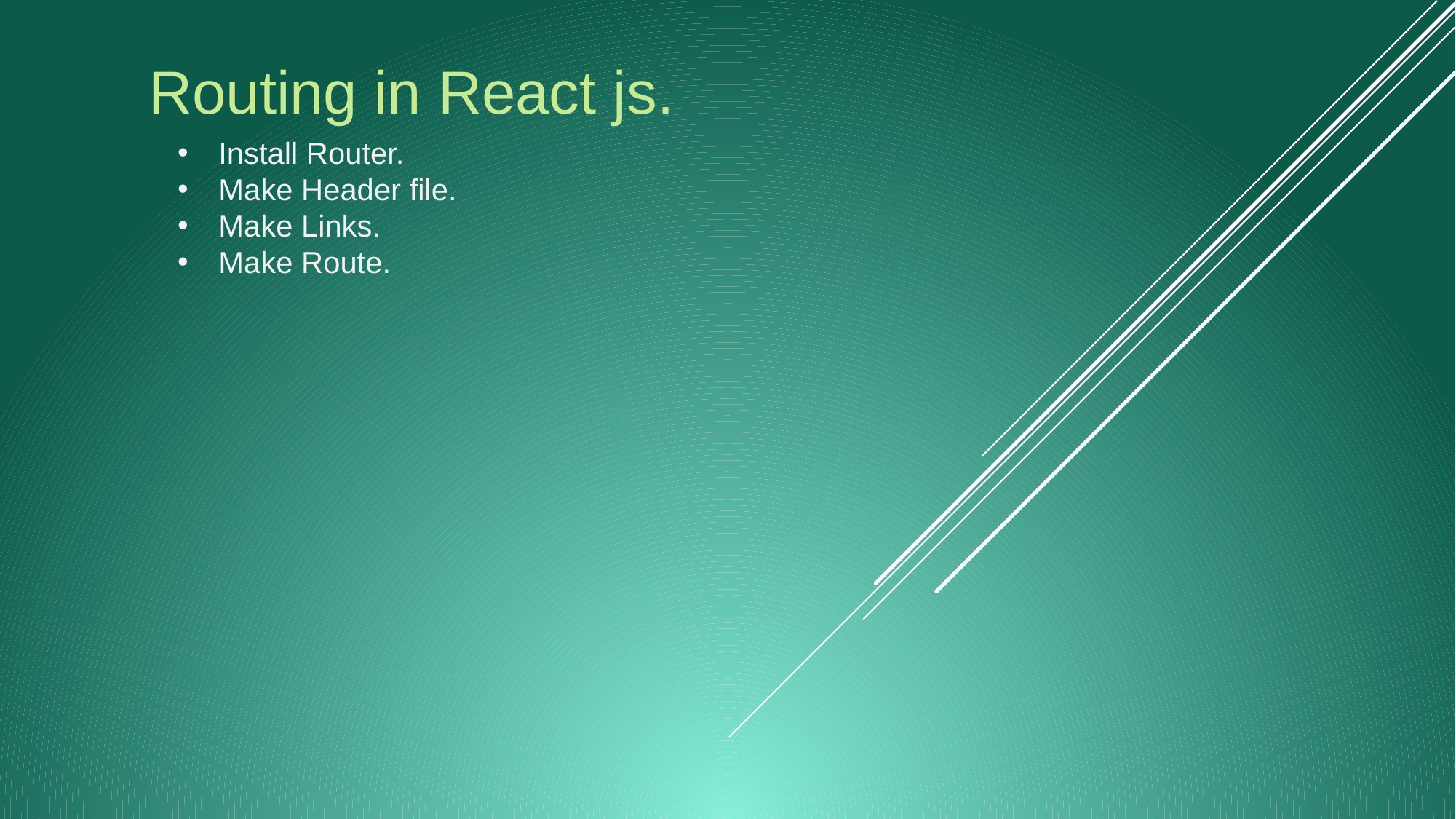

# Routing in React js.
Install Router.
Make Header file.
Make Links.
Make Route.